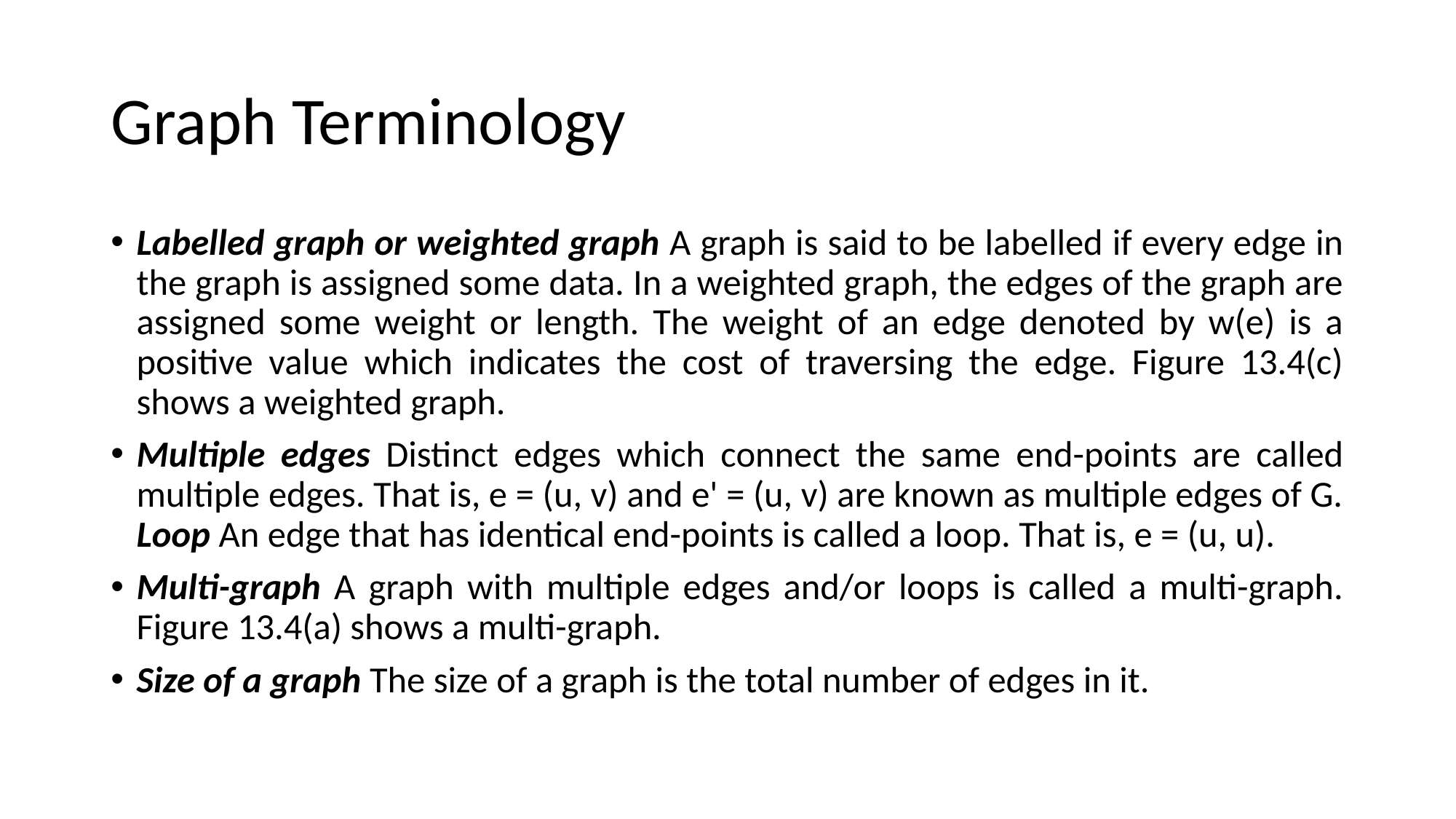

# Graph Terminology
Labelled graph or weighted graph A graph is said to be labelled if every edge in the graph is assigned some data. In a weighted graph, the edges of the graph are assigned some weight or length. The weight of an edge denoted by w(e) is a positive value which indicates the cost of traversing the edge. Figure 13.4(c) shows a weighted graph.
Multiple edges Distinct edges which connect the same end-points are called multiple edges. That is, e = (u, v) and e' = (u, v) are known as multiple edges of G. Loop An edge that has identical end-points is called a loop. That is, e = (u, u).
Multi-graph A graph with multiple edges and/or loops is called a multi-graph. Figure 13.4(a) shows a multi-graph.
Size of a graph The size of a graph is the total number of edges in it.